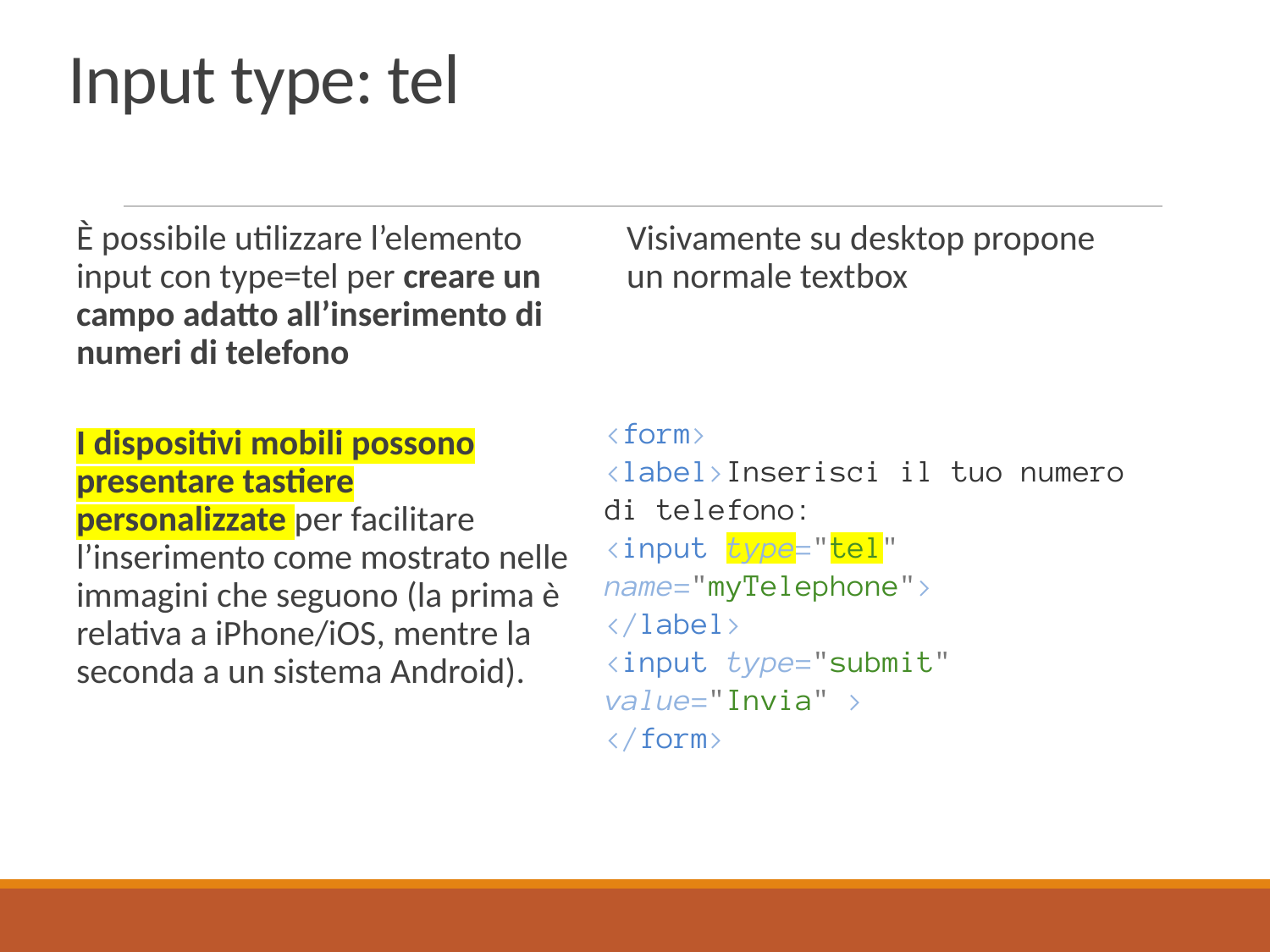

# Input type: tel
È possibile utilizzare l’elemento input con type=tel per creare un campo adatto all’inserimento di numeri di telefono

I dispositivi mobili possono presentare tastiere personalizzate per facilitare l’inserimento come mostrato nelle immagini che seguono (la prima è relativa a iPhone/iOS, mentre la seconda a un sistema Android).

Visivamente su desktop propone un normale textbox
<form>
<label>Inserisci il tuo numero di telefono:
<input type="tel" name="myTelephone">
</label>
<input type="submit" value="Invia" >
</form>